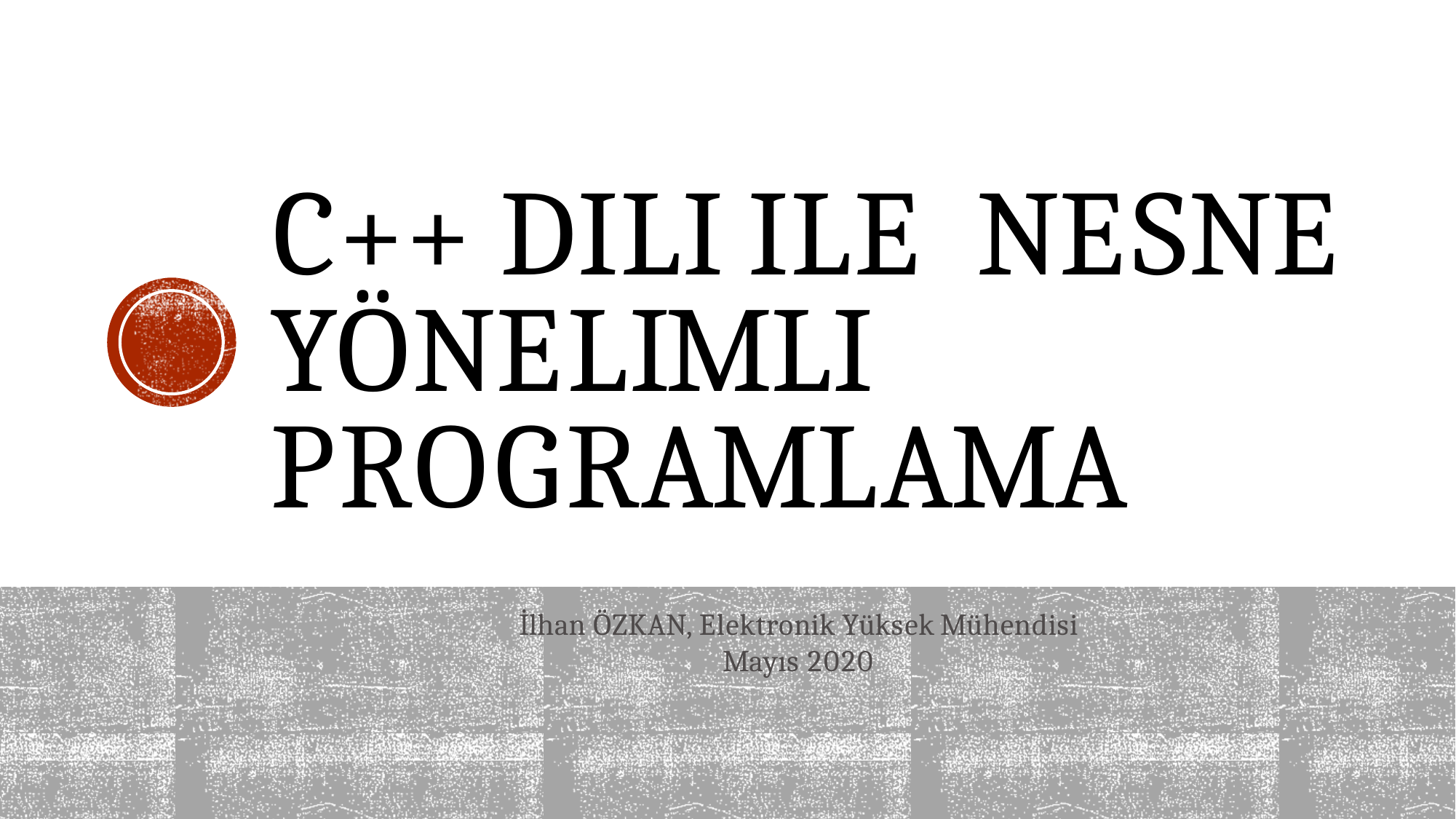

# C++ DILI ILE  NESNE YÖNELIMLI PROGRAMLAMA
İlhan ÖZKAN, Elektronik Yüksek Mühendisi
Mayıs 2020